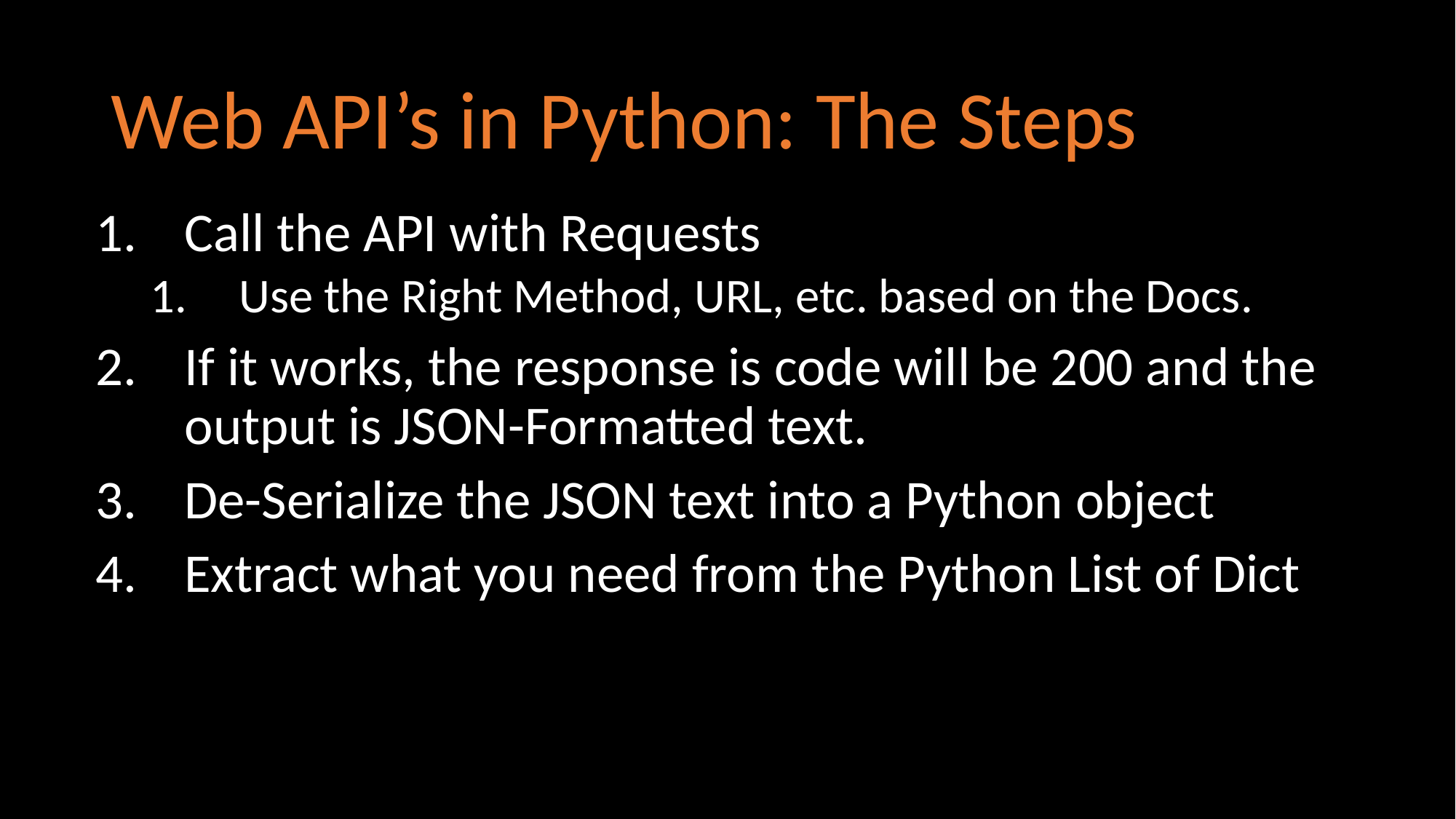

# Web API’s in Python: The Steps
Call the API with Requests
Use the Right Method, URL, etc. based on the Docs.
If it works, the response is code will be 200 and the output is JSON-Formatted text.
De-Serialize the JSON text into a Python object
Extract what you need from the Python List of Dict